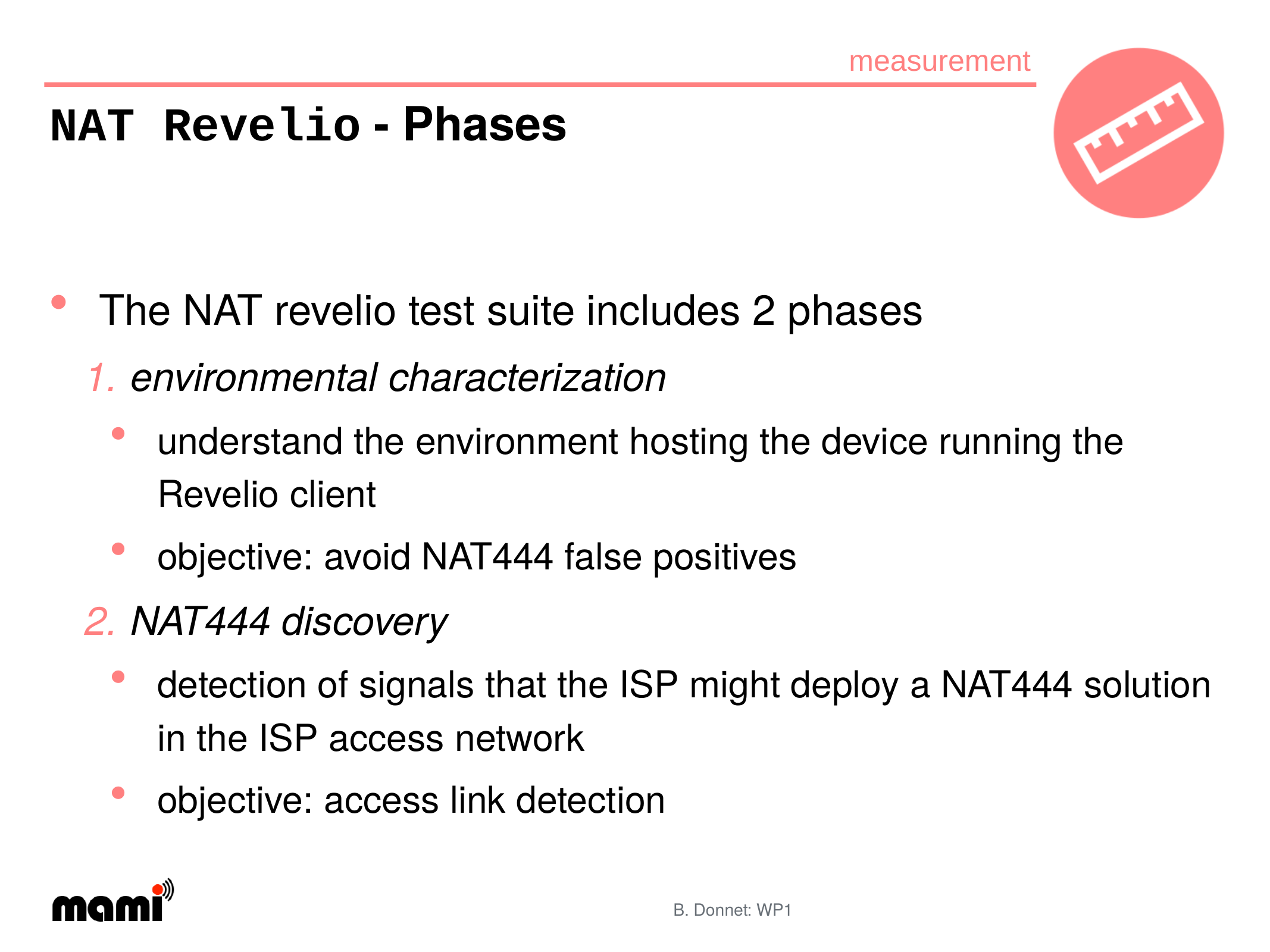

# NAT Revelio - Phases
The NAT revelio test suite includes 2 phases
environmental characterization
understand the environment hosting the device running the Revelio client
objective: avoid NAT444 false positives
NAT444 discovery
detection of signals that the ISP might deploy a NAT444 solution in the ISP access network
objective: access link detection
22